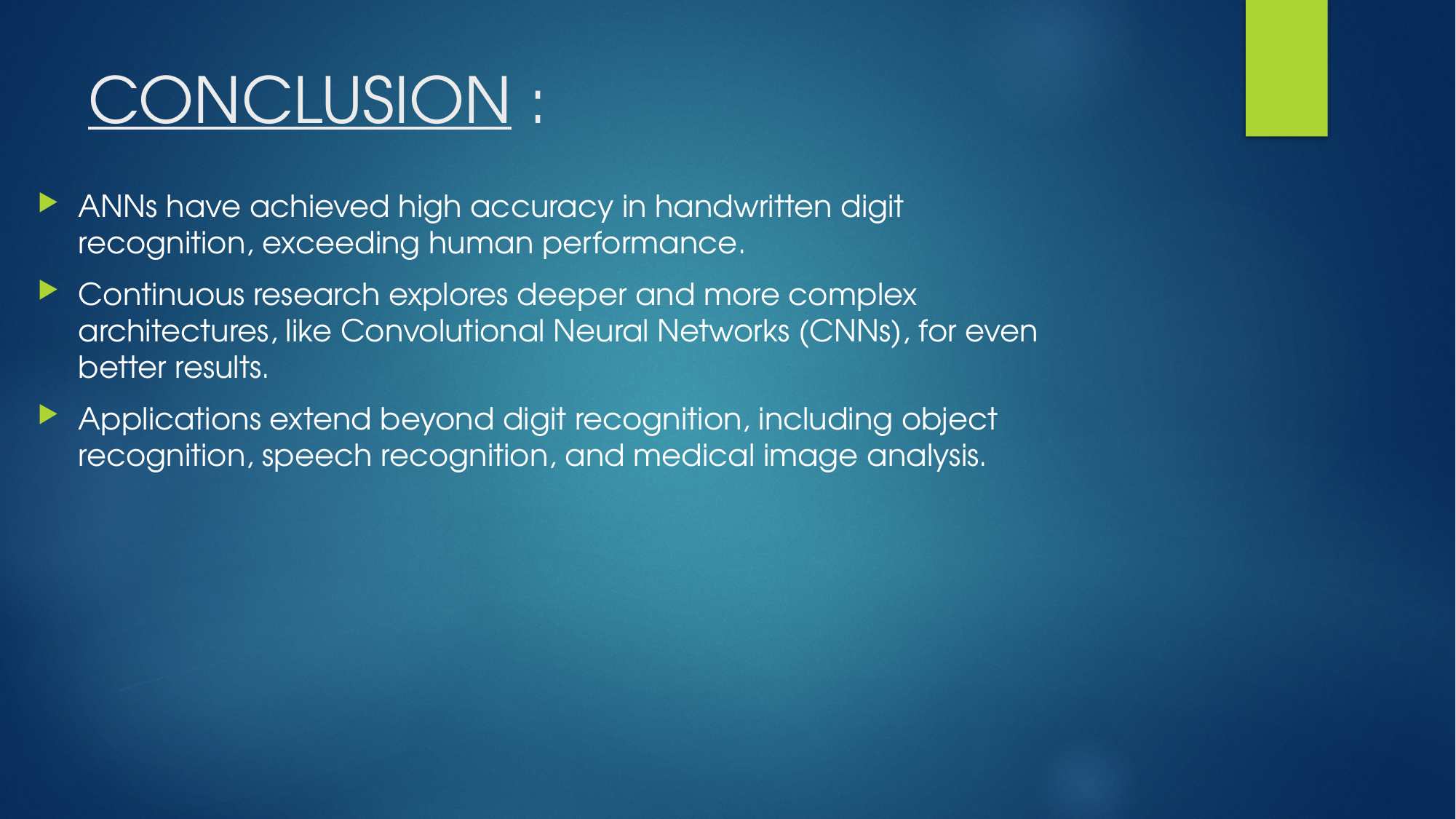

# CONCLUSION :
ANNs have achieved high accuracy in handwritten digit recognition, exceeding human performance.
Continuous research explores deeper and more complex architectures, like Convolutional Neural Networks (CNNs), for even better results.
Applications extend beyond digit recognition, including object recognition, speech recognition, and medical image analysis.